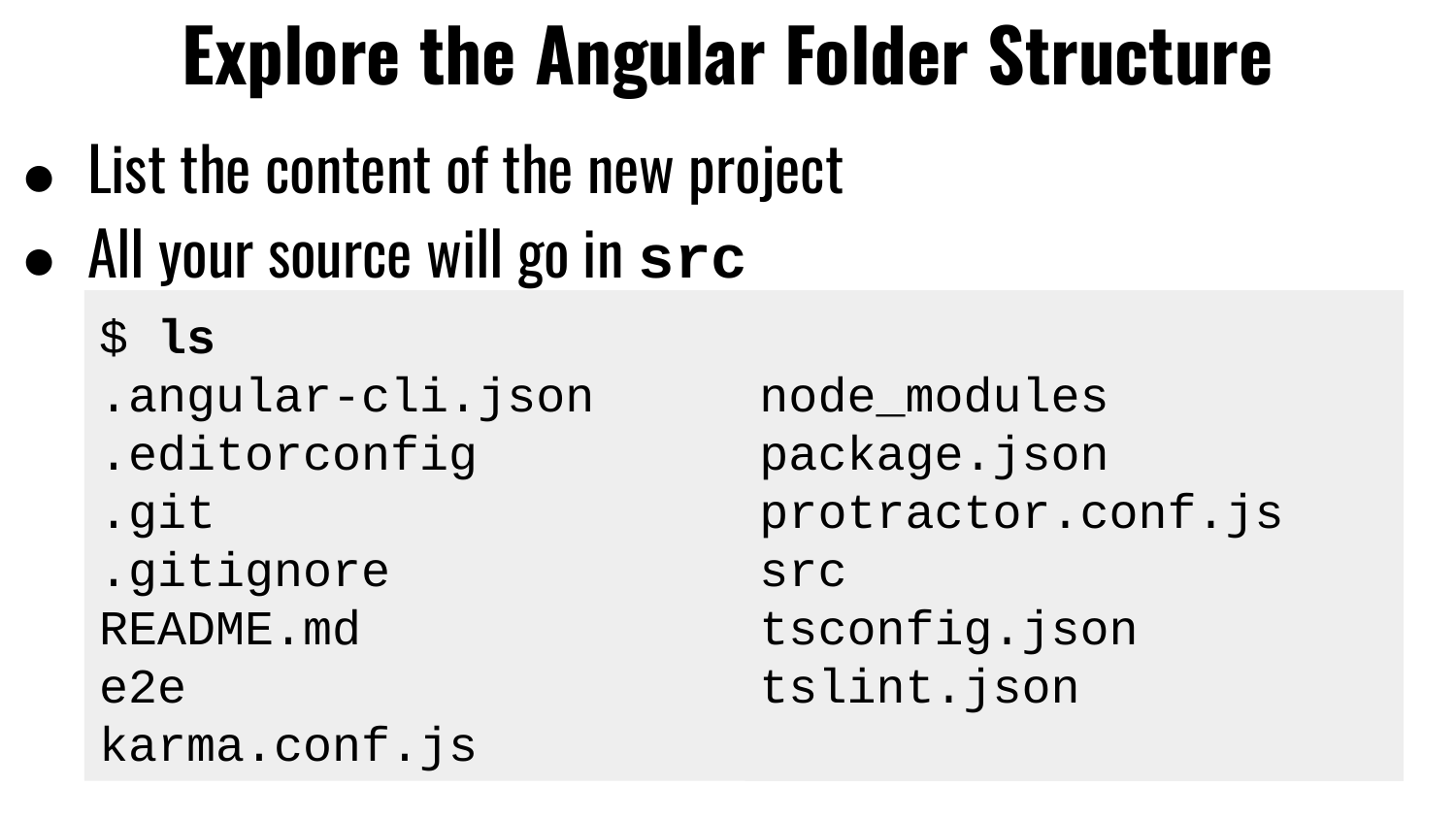

# Explore the Angular Folder Structure
List the content of the new project
All your source will go in src
$ ls
.angular-cli.json
.editorconfig
.git
.gitignore
README.md
e2e
karma.conf.js

node_modules
package.json
protractor.conf.js
src
tsconfig.json
tslint.json